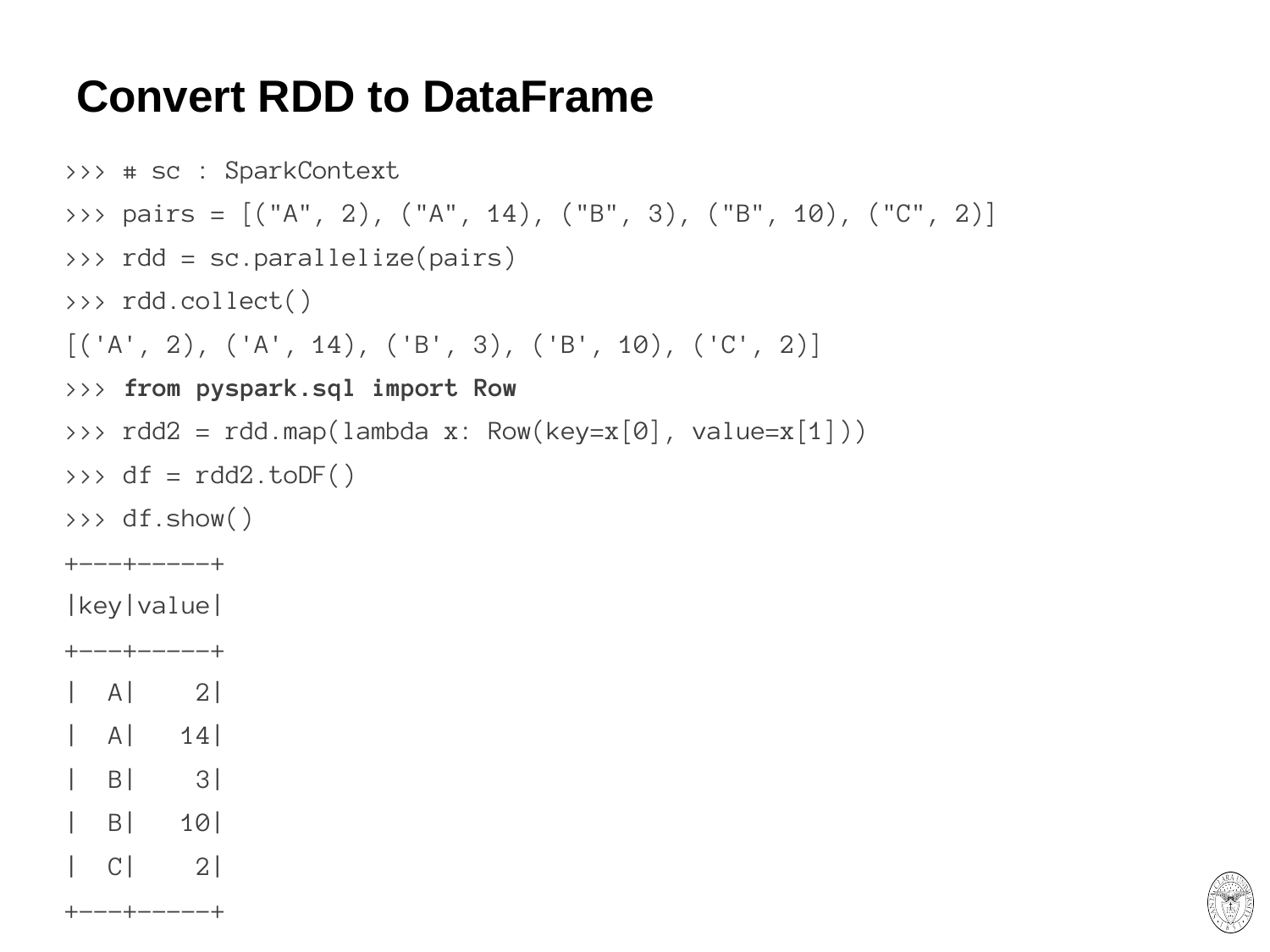

# Convert RDD to DataFrame
>>> # sc : SparkContext
>>> pairs = [("A", 2), ("A", 14), ("B", 3), ("B", 10), ("C", 2)]
>>> rdd = sc.parallelize(pairs)
>>> rdd.collect()
[('A', 2), ('A', 14), ('B', 3), ('B', 10), ('C', 2)]
>>> from pyspark.sql import Row
>>> rdd2 = rdd.map(lambda x: Row(key=x[0], value=x[1]))
>>> df = rdd2.toDF()
>>> df.show()
+---+-----+
|key|value|
+---+-----+
|  A|    2|
|  A|   14|
|  B|    3|
|  B|   10|
|  C|    2|
+---+-----+